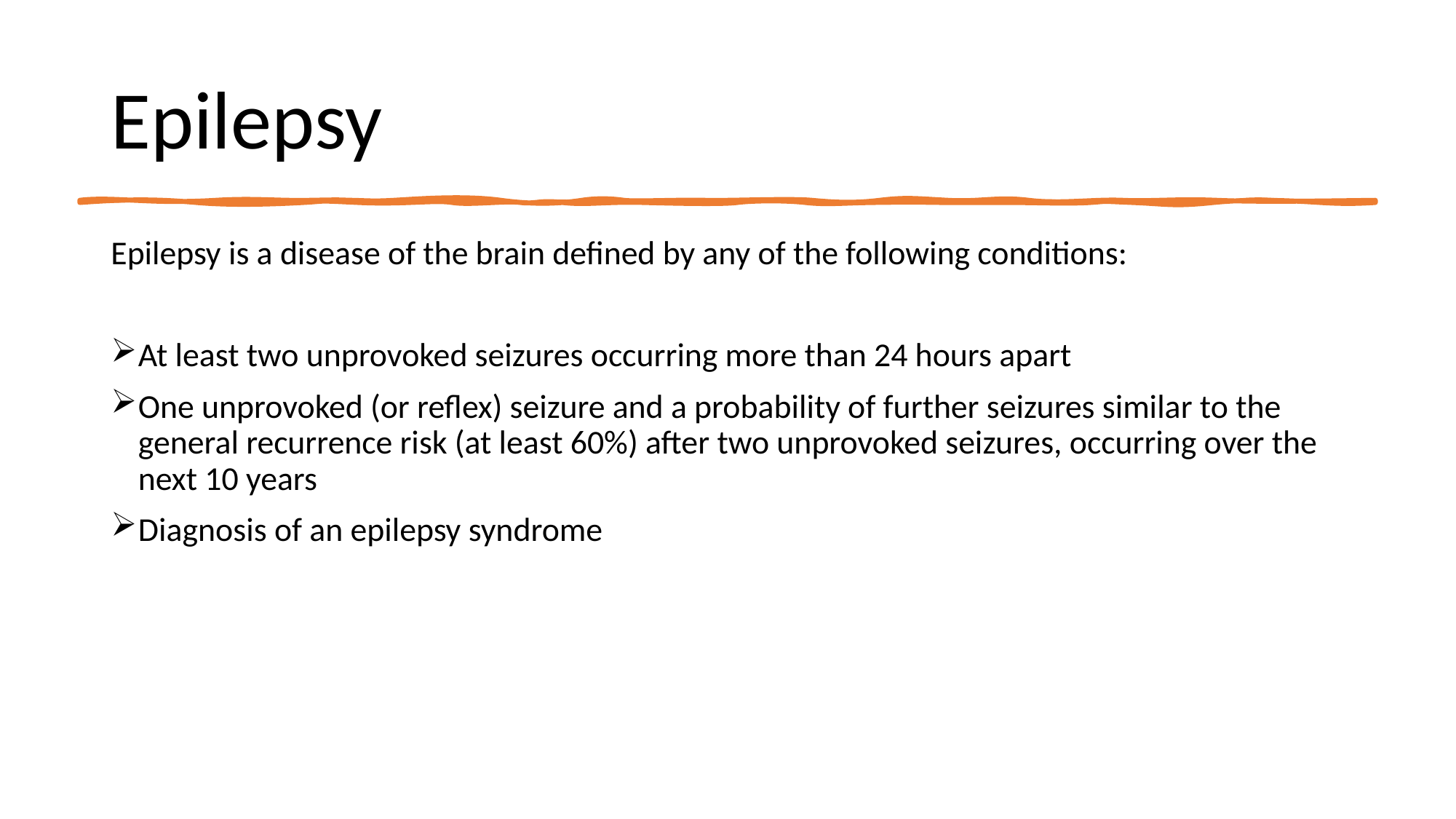

# Epilepsy

Epilepsy is a disease of the brain defined by any of the following conditions:

At least two unprovoked seizures occurring more than 24 hours apart
One unprovoked (or reflex) seizure and a probability of further seizures similar to the general recurrence risk (at least 60%) after two unprovoked seizures, occurring over the next 10 years
Diagnosis of an epilepsy syndrome